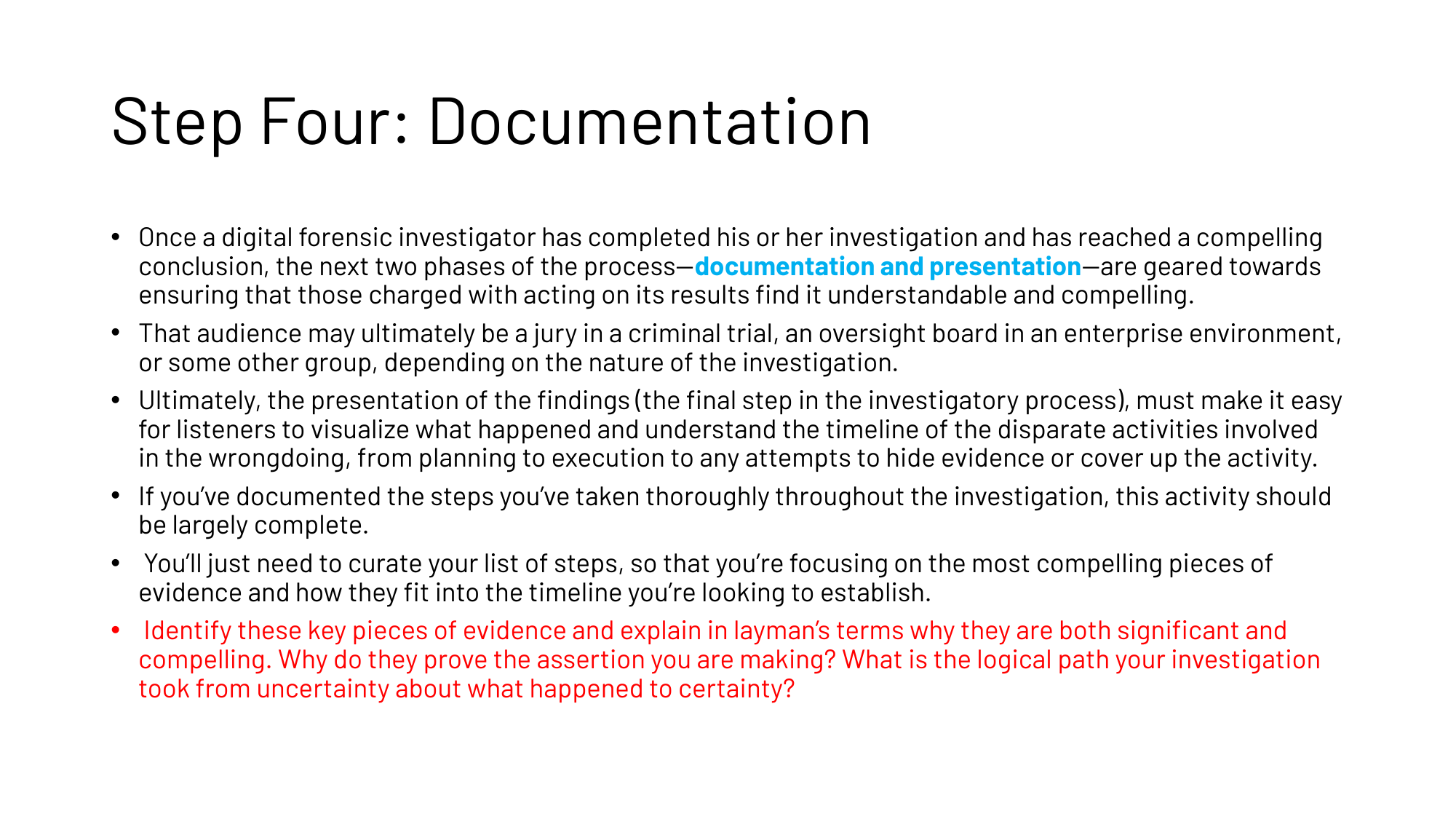

# Step Four: Documentation
Once a digital forensic investigator has completed his or her investigation and has reached a compelling conclusion, the next two phases of the process—documentation and presentation—are geared towards ensuring that those charged with acting on its results find it understandable and compelling.
That audience may ultimately be a jury in a criminal trial, an oversight board in an enterprise environment, or some other group, depending on the nature of the investigation.
Ultimately, the presentation of the findings (the final step in the investigatory process), must make it easy for listeners to visualize what happened and understand the timeline of the disparate activities involved in the wrongdoing, from planning to execution to any attempts to hide evidence or cover up the activity.
If you’ve documented the steps you’ve taken thoroughly throughout the investigation, this activity should be largely complete.
 You’ll just need to curate your list of steps, so that you’re focusing on the most compelling pieces of evidence and how they fit into the timeline you’re looking to establish.
 Identify these key pieces of evidence and explain in layman’s terms why they are both significant and compelling. Why do they prove the assertion you are making? What is the logical path your investigation took from uncertainty about what happened to certainty?